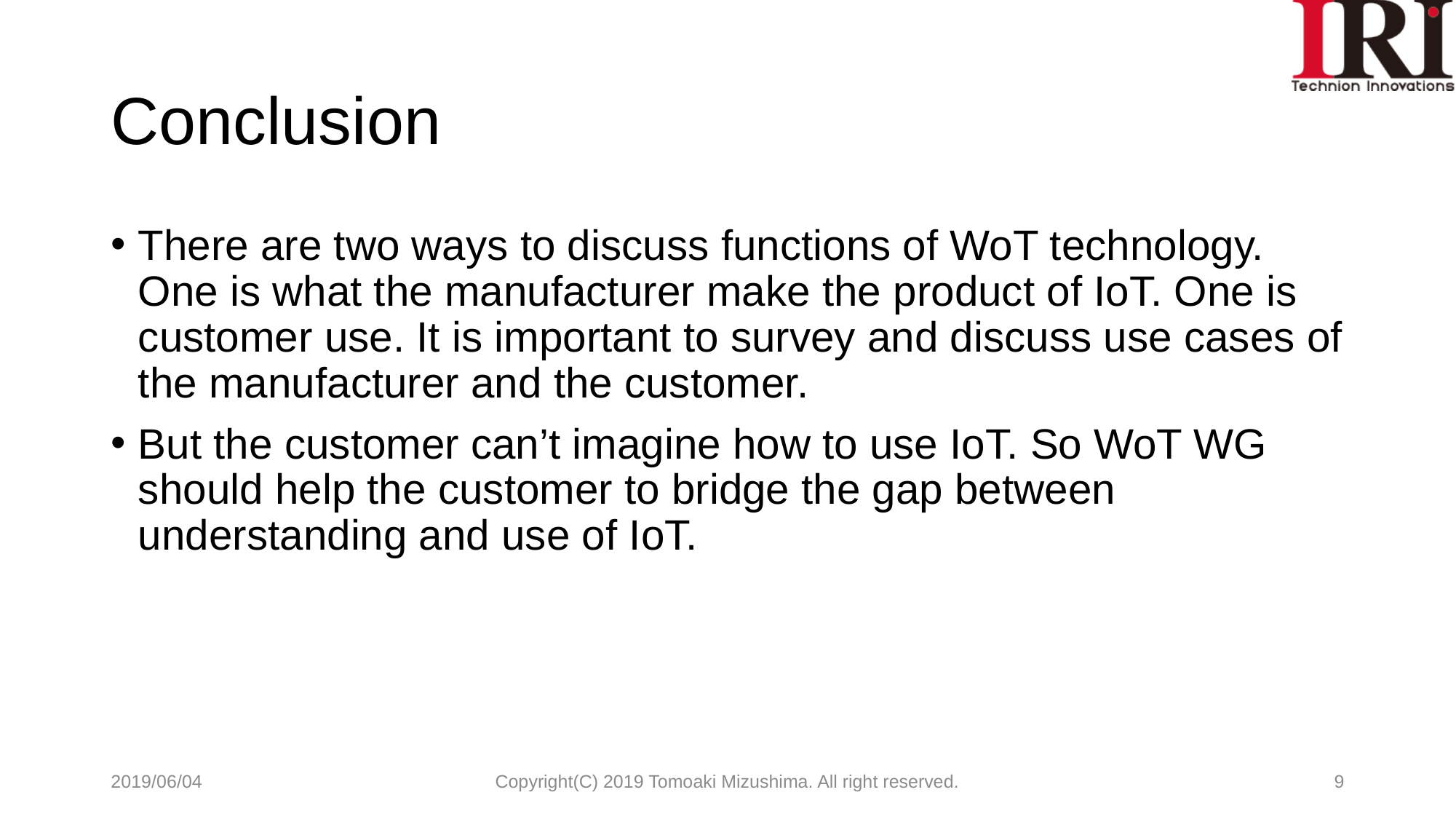

# Conclusion
There are two ways to discuss functions of WoT technology. One is what the manufacturer make the product of IoT. One is customer use. It is important to survey and discuss use cases of the manufacturer and the customer.
But the customer can’t imagine how to use IoT. So WoT WG should help the customer to bridge the gap between understanding and use of IoT.
2019/06/04
Copyright(C) 2019 Tomoaki Mizushima. All right reserved.
9